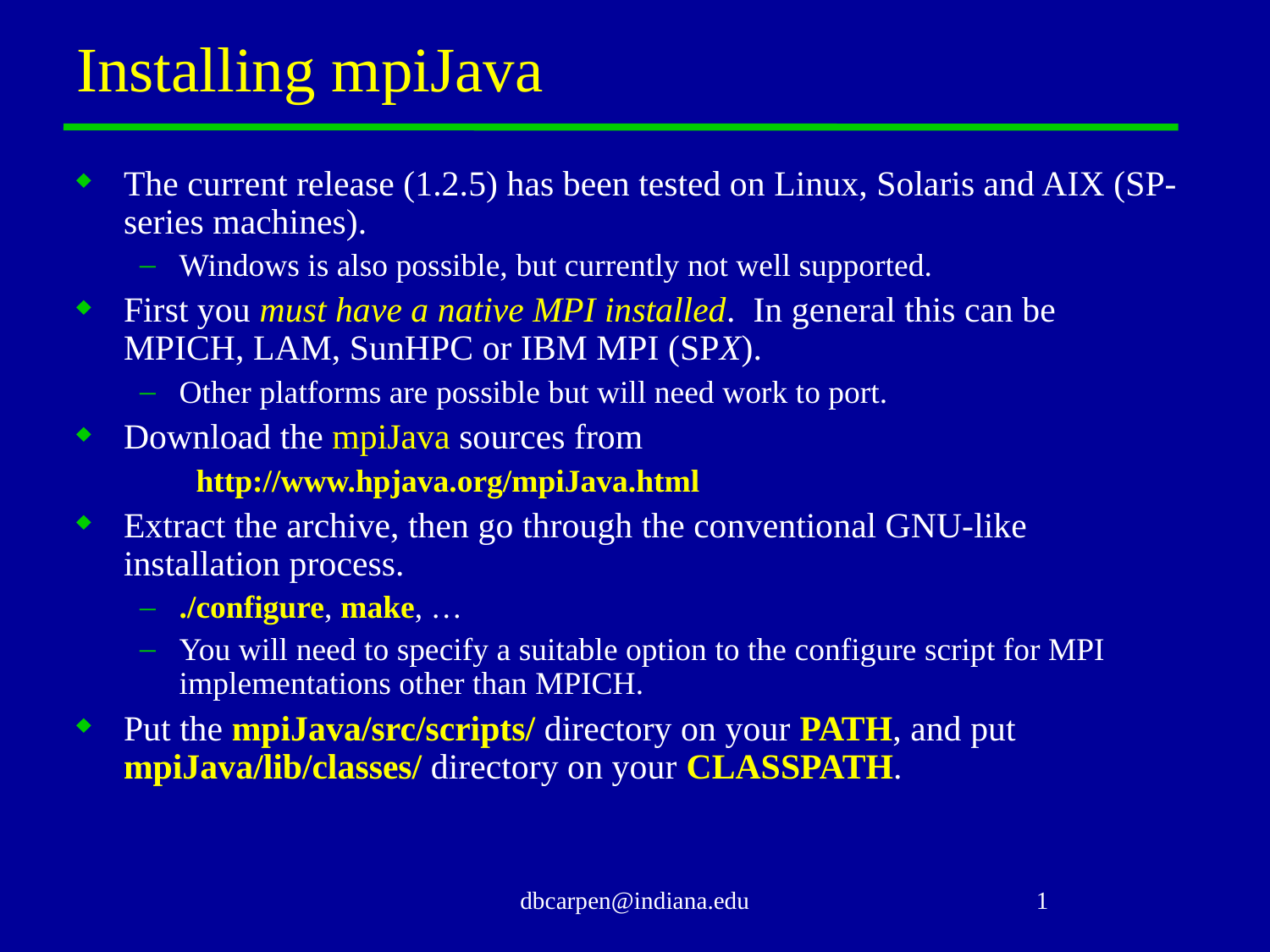

# Installing mpiJava
The current release (1.2.5) has been tested on Linux, Solaris and AIX (SP-series machines).
Windows is also possible, but currently not well supported.
First you must have a native MPI installed.  In general this can be MPICH, LAM, SunHPC or IBM MPI (SPX).
Other platforms are possible but will need work to port.
Download the mpiJava sources from
       http://www.hpjava.org/mpiJava.html
Extract the archive, then go through the conventional GNU-like installation process.
./configure, make, …
You will need to specify a suitable option to the configure script for MPI implementations other than MPICH.
Put the mpiJava/src/scripts/ directory on your PATH, and put mpiJava/lib/classes/ directory on your CLASSPATH.